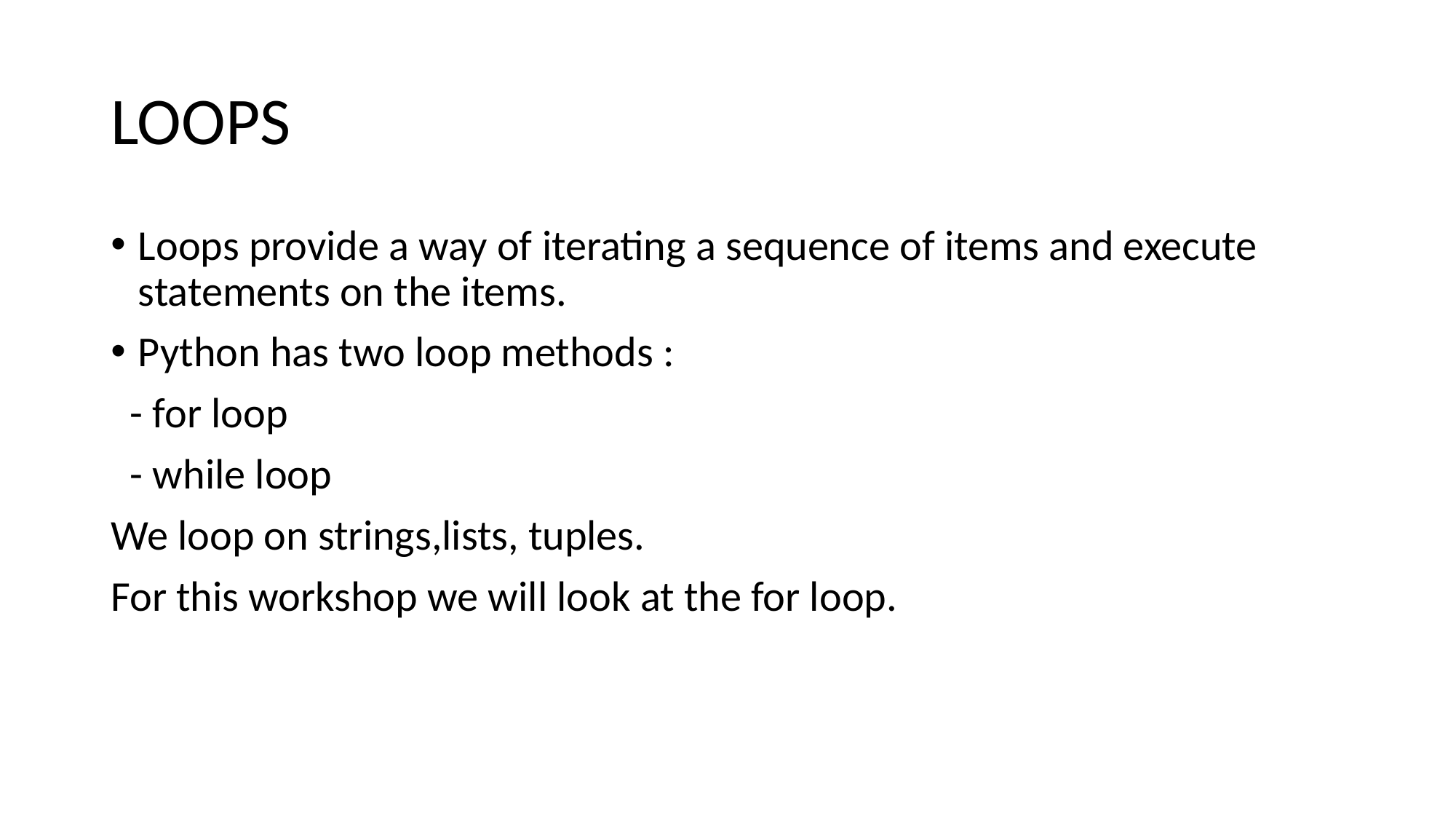

# LOOPS
Loops provide a way of iterating a sequence of items and execute statements on the items.
Python has two loop methods :
  - for loop
  - while loop
We loop on strings,lists, tuples.
For this workshop we will look at the for loop.